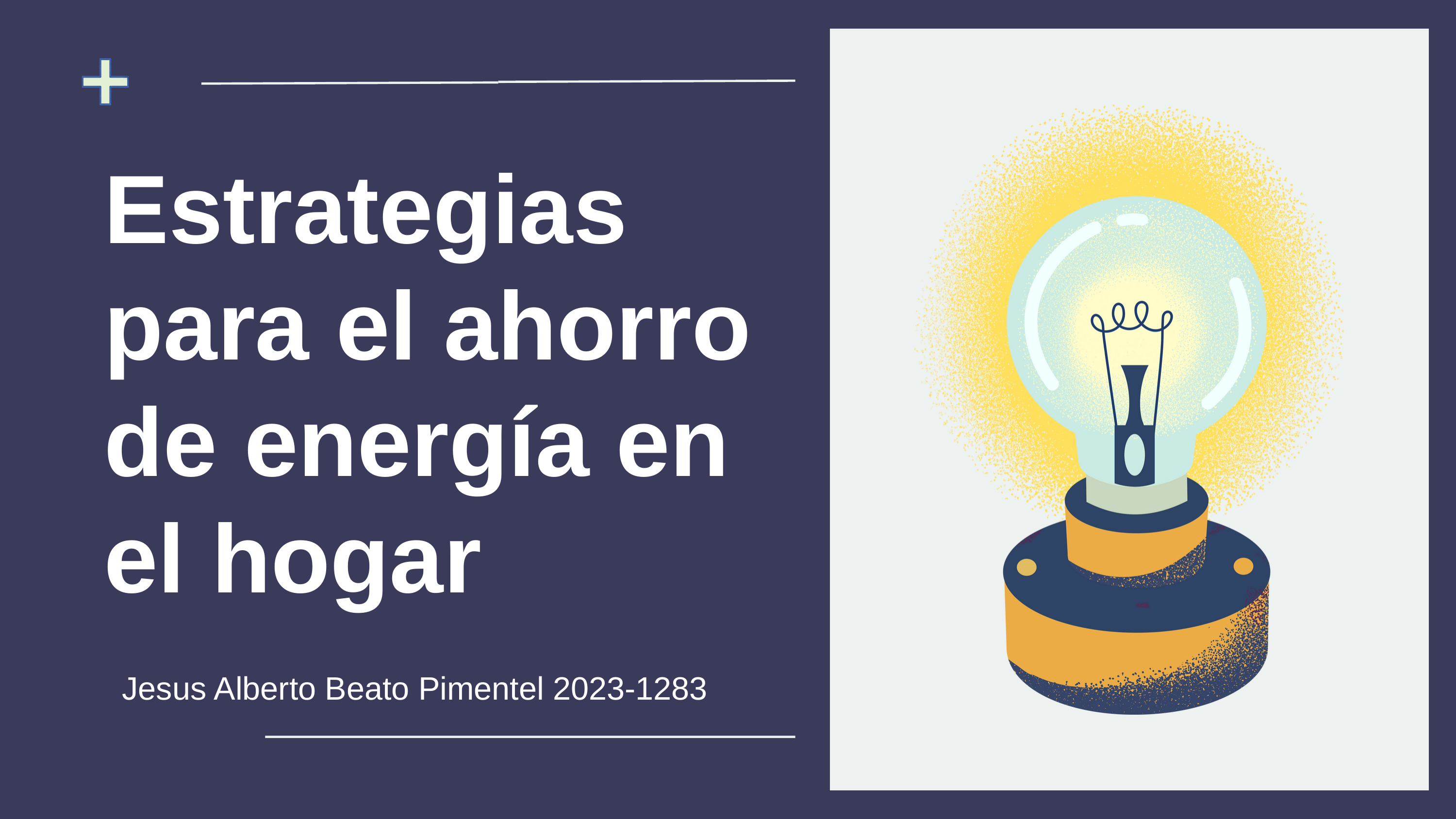

Estrategias para el ahorro de energía en el hogar
Jesus Alberto Beato Pimentel 2023-1283